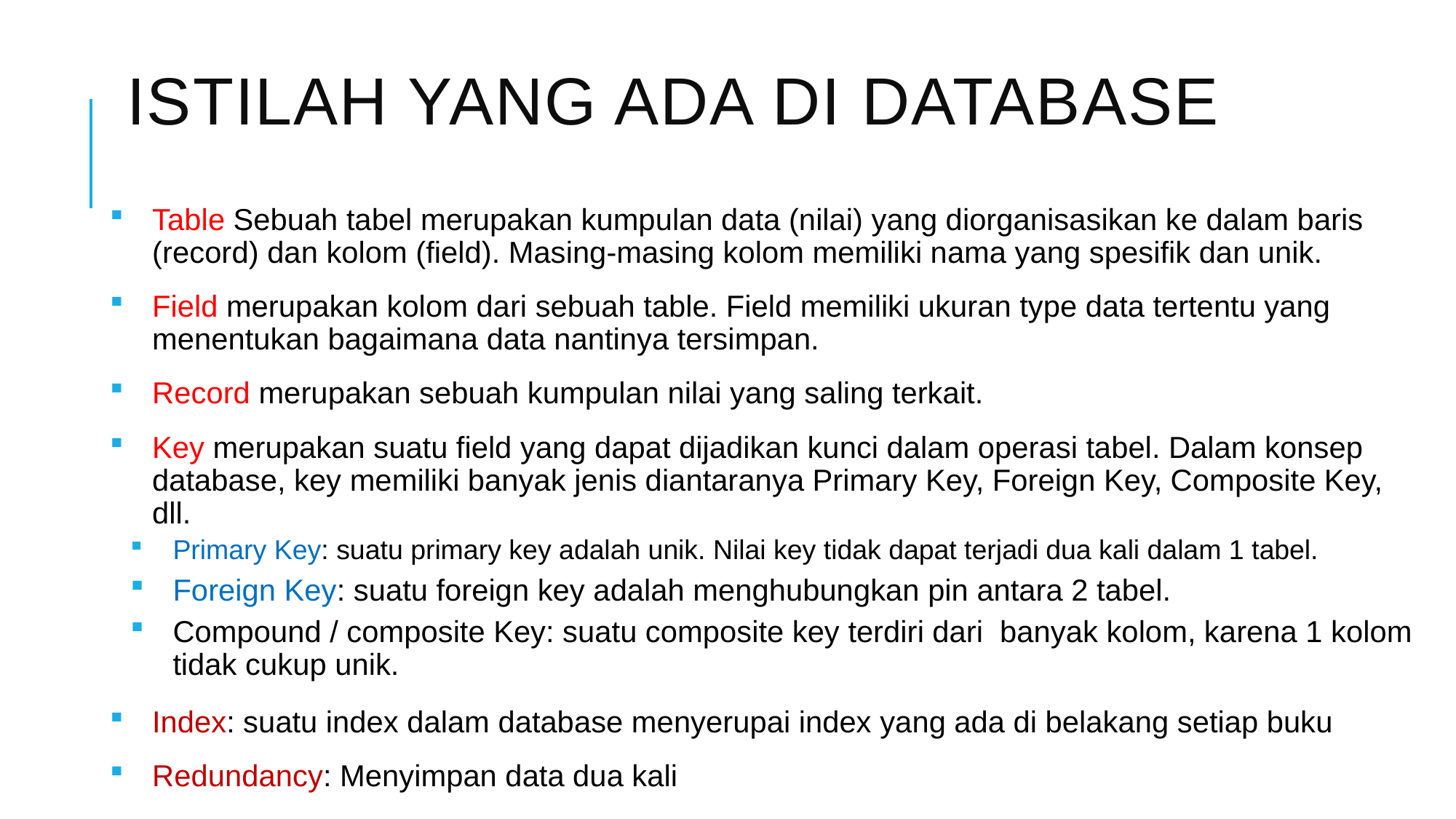

# Istilah yang ada di database
Table Sebuah tabel merupakan kumpulan data (nilai) yang diorganisasikan ke dalam baris (record) dan kolom (field). Masing-masing kolom memiliki nama yang spesifik dan unik.
Field merupakan kolom dari sebuah table. Field memiliki ukuran type data tertentu yang menentukan bagaimana data nantinya tersimpan.
Record merupakan sebuah kumpulan nilai yang saling terkait.
Key merupakan suatu field yang dapat dijadikan kunci dalam operasi tabel. Dalam konsep database, key memiliki banyak jenis diantaranya Primary Key, Foreign Key, Composite Key, dll.
Primary Key: suatu primary key adalah unik. Nilai key tidak dapat terjadi dua kali dalam 1 tabel.
Foreign Key: suatu foreign key adalah menghubungkan pin antara 2 tabel.
Compound / composite Key: suatu composite key terdiri dari  banyak kolom, karena 1 kolom tidak cukup unik.
Index: suatu index dalam database menyerupai index yang ada di belakang setiap buku
Redundancy: Menyimpan data dua kali